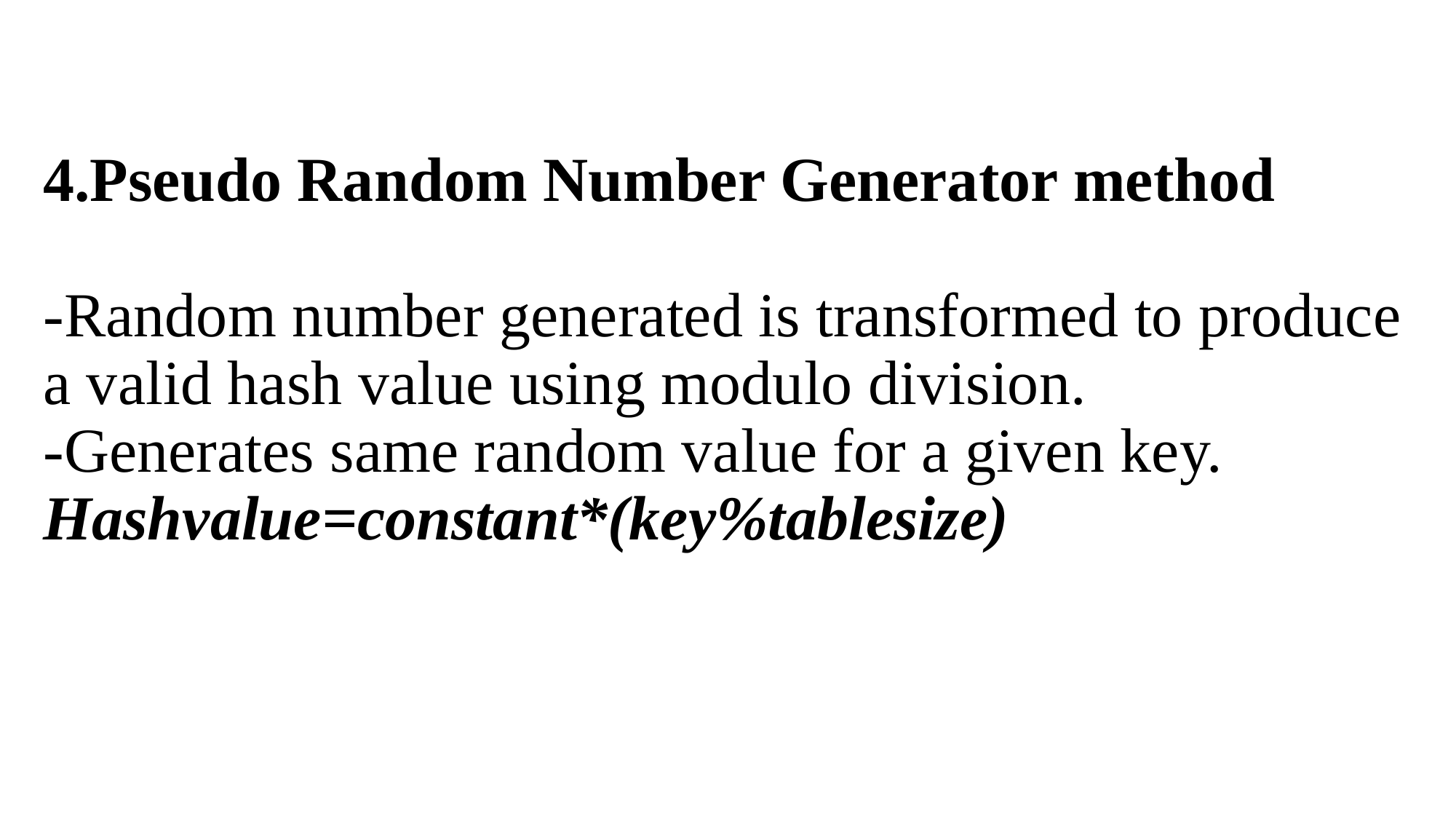

# 4.Pseudo Random Number Generator method -Random number generated is transformed to produce a valid hash value using modulo division. -Generates same random value for a given key. Hashvalue=constant*(key%tablesize)